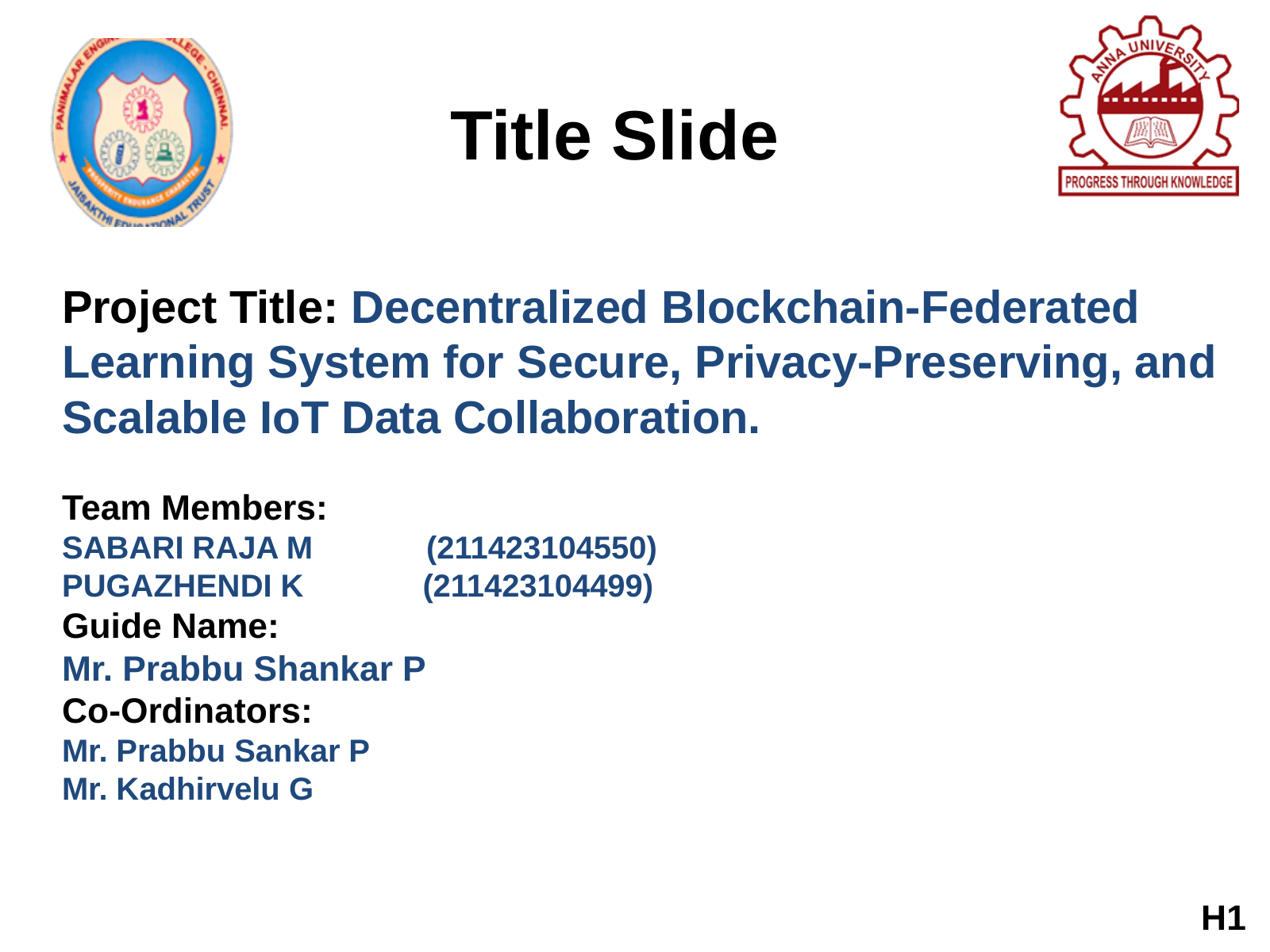

Title Slide

Project Title: Decentralized Blockchain-Federated Learning System for Secure, Privacy-Preserving, and Scalable IoT Data Collaboration.

Team Members:
SABARI RAJA M             (211423104550)
PUGAZHENDI K           (211423104499)
Guide Name:
Mr. Prabbu Shankar P
Co-Ordinators:
Mr. Prabbu Sankar P
Mr. Kadhirvelu G

H1